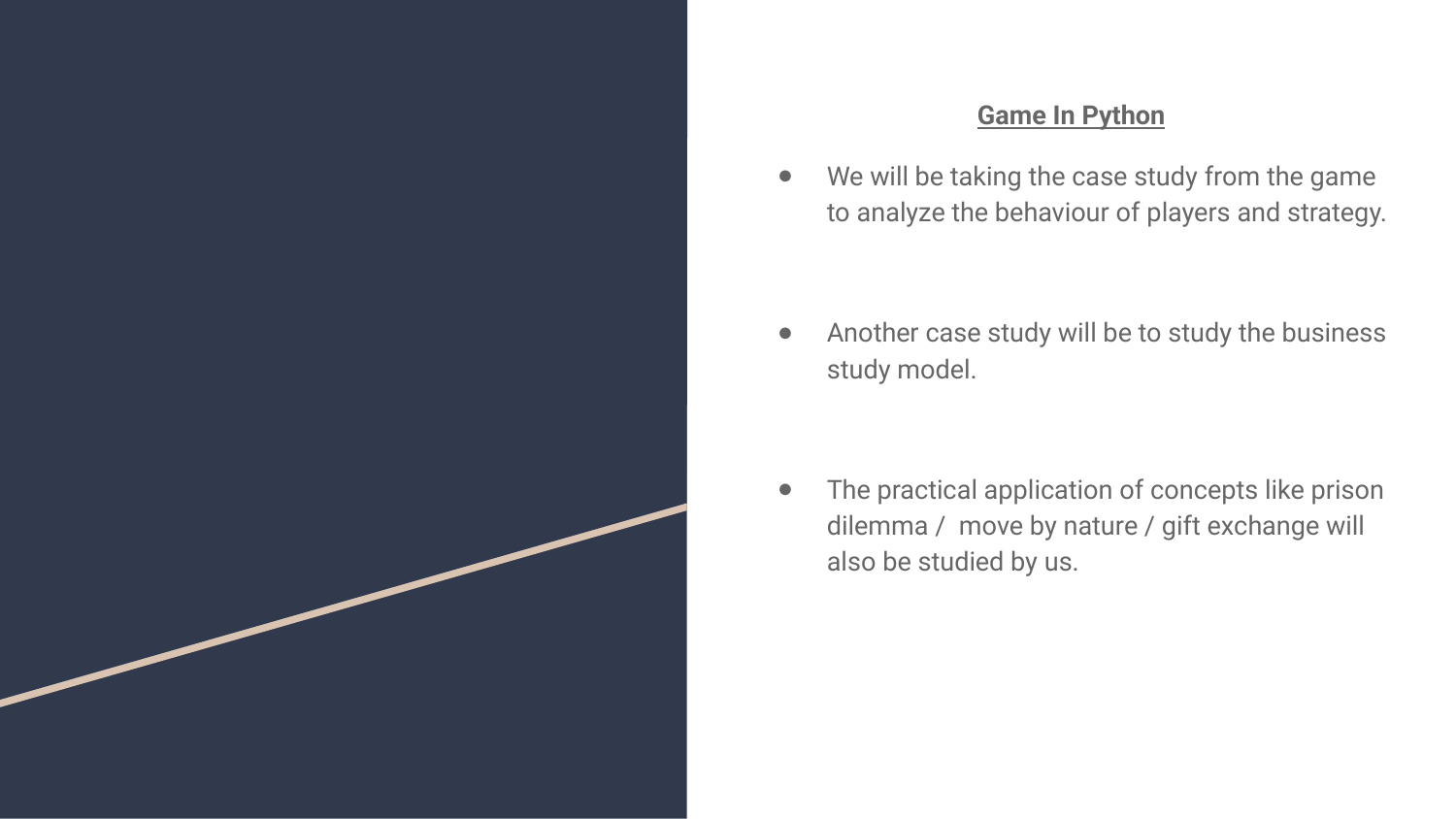

Game In Python
We will be taking the case study from the game to analyze the behaviour of players and strategy.

Another case study will be to study the business study model.

The practical application of concepts like prison dilemma /  move by nature / gift exchange will also be studied by us.